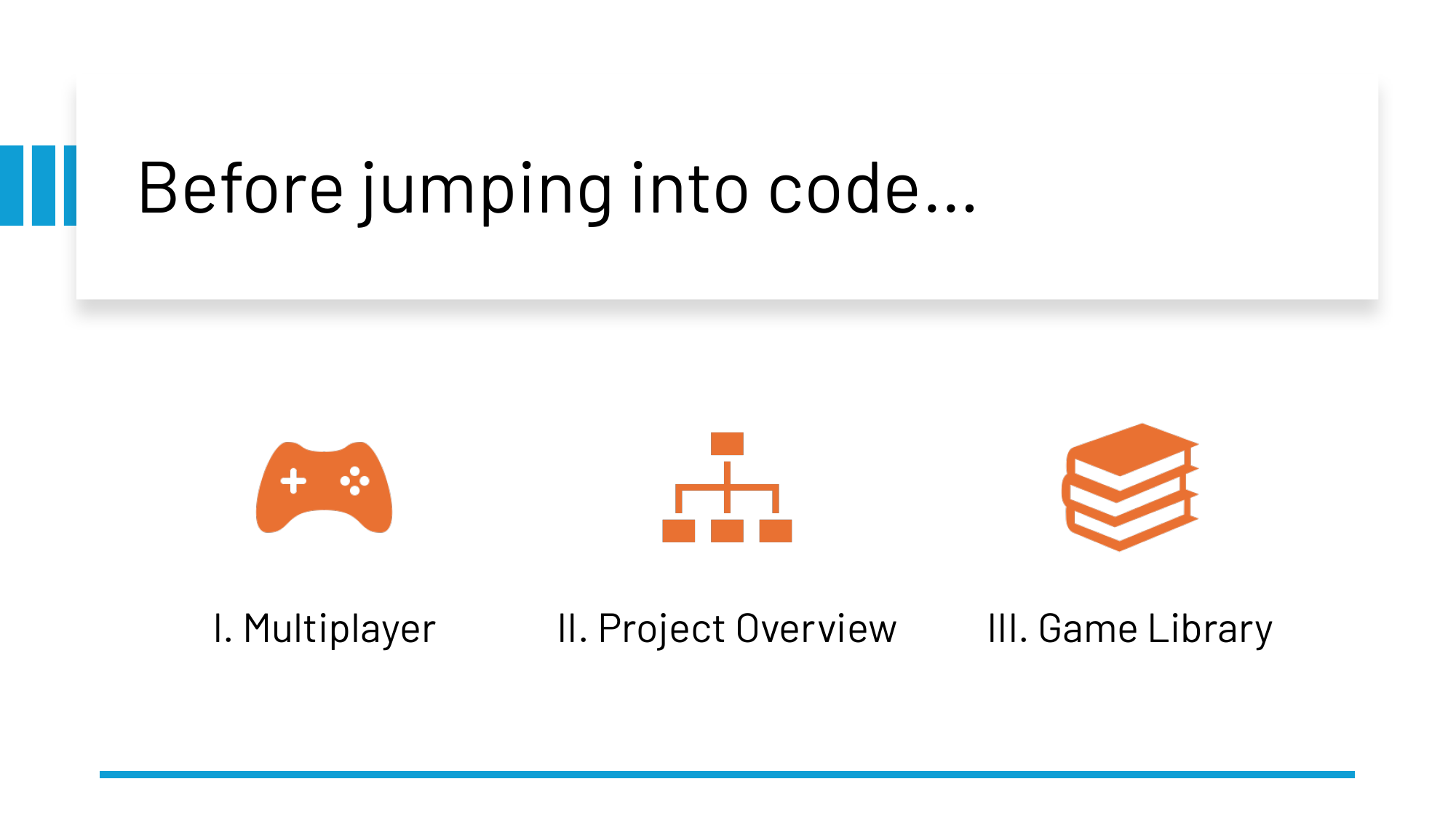

# Before jumping into code…

I. Multiplayer
II. Project Overview
III. Game Library